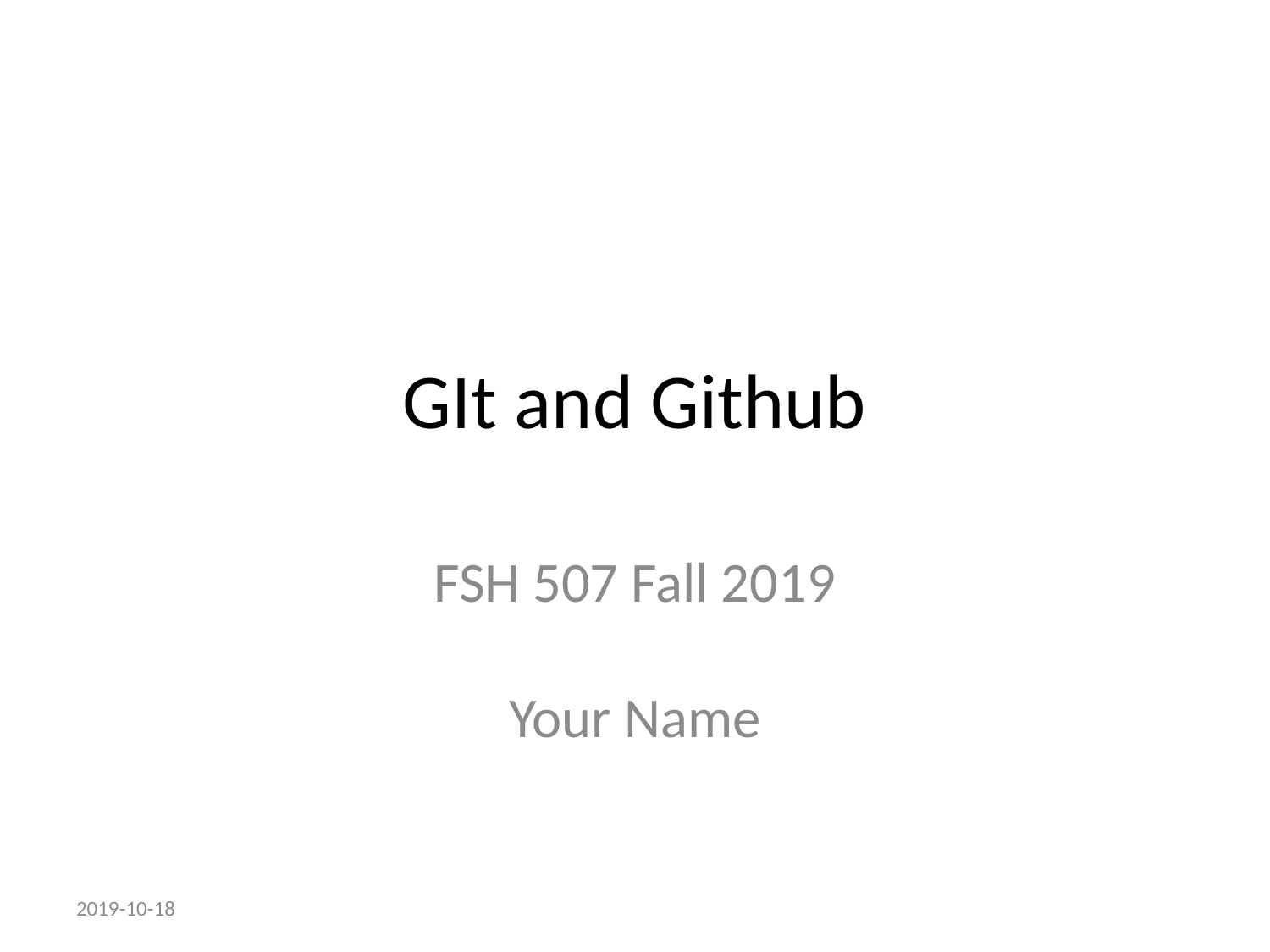

# GIt and Github
FSH 507 Fall 2019
Your Name
2019-10-18